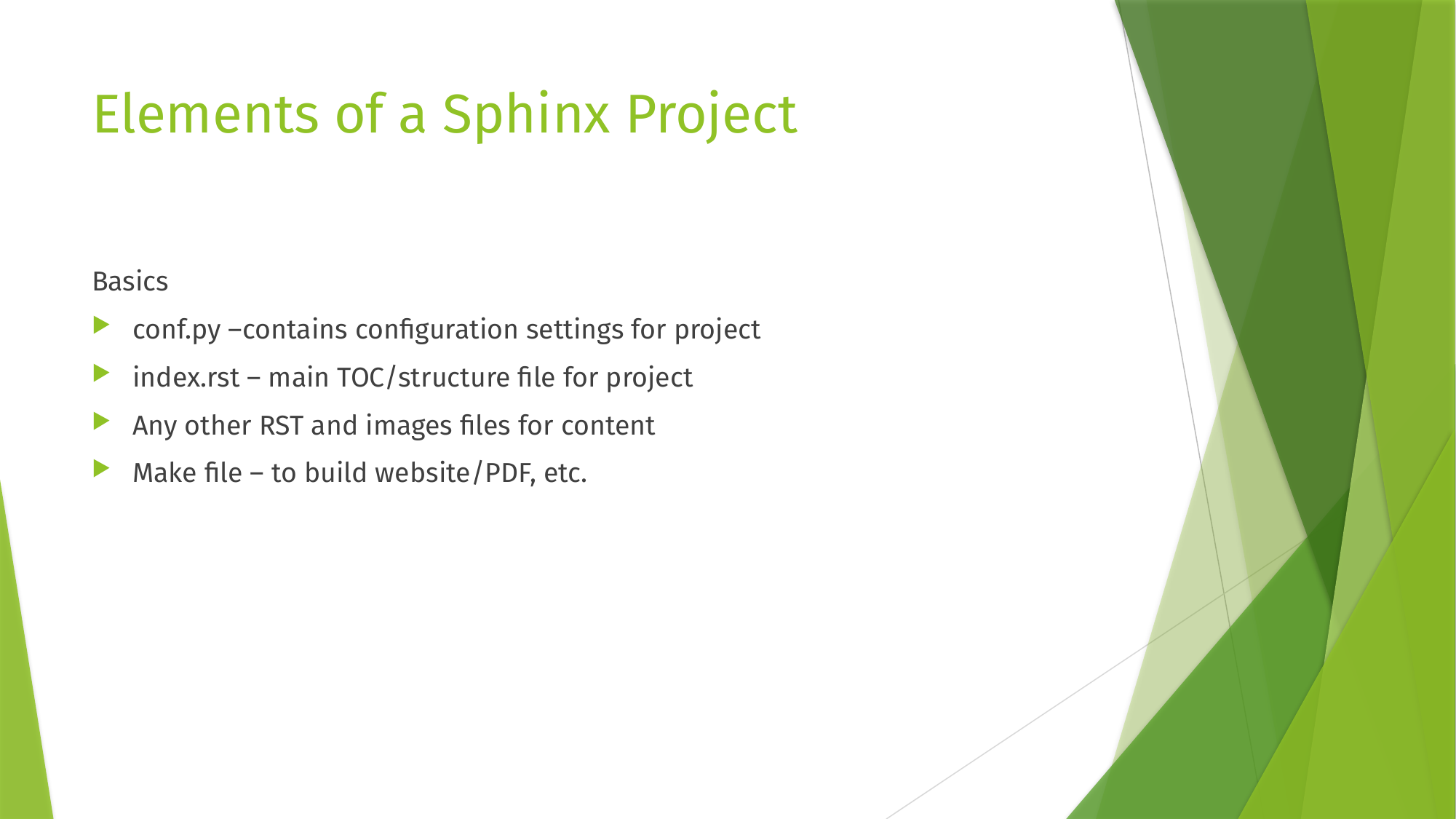

# Elements of a Sphinx Project
Basics
conf.py –contains configuration settings for project
index.rst – main TOC/structure file for project
Any other RST and images files for content
Make file – to build website/PDF, etc.